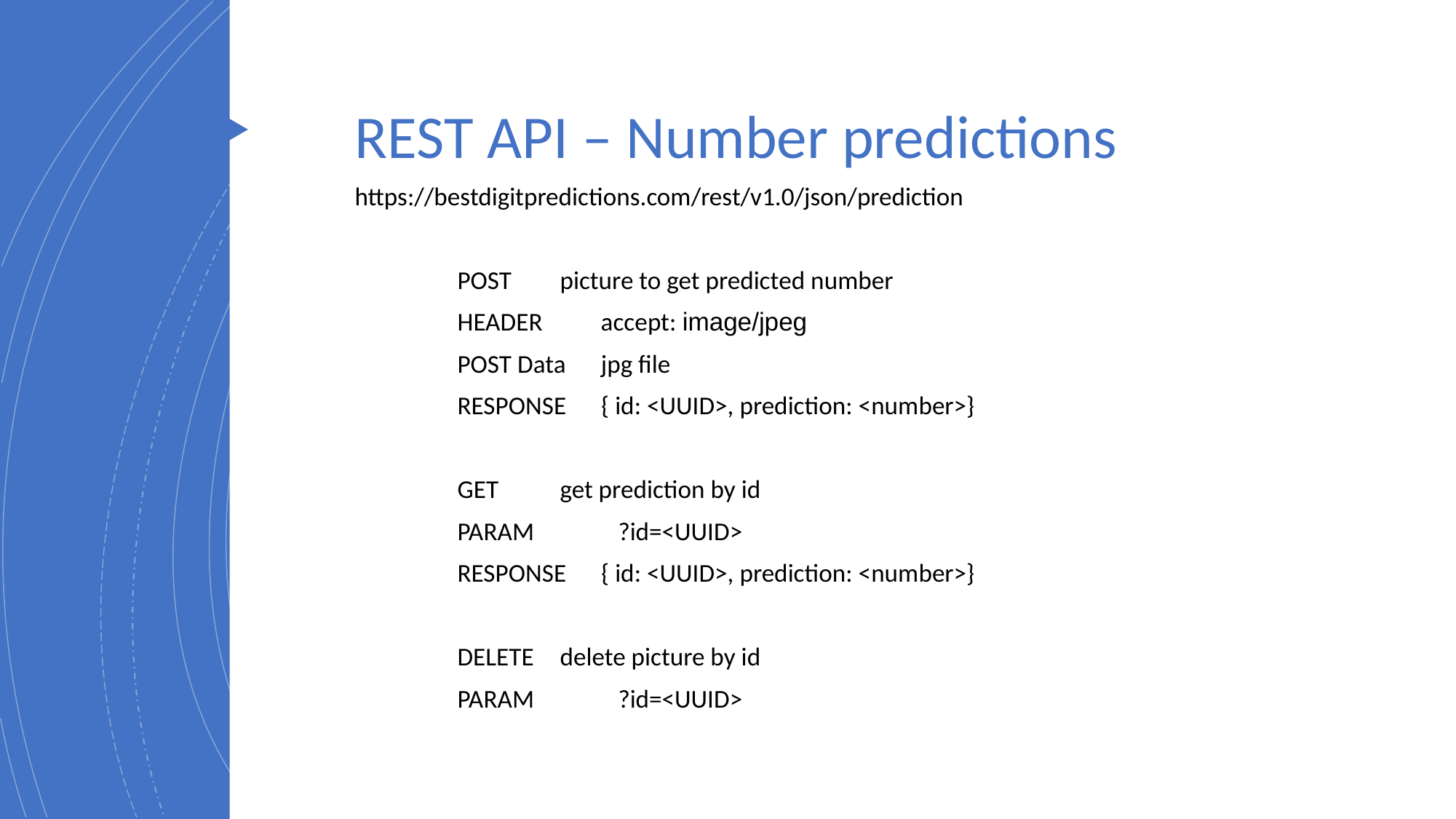

# REST API – Number predictions

https://bestdigitpredictions.com/rest/v1.0/json/prediction

	POST		picture to get predicted number
		HEADER          accept: image/jpeg
		POST Data      jpg file
		RESPONSE      { id: <UUID>, prediction: <number>}

	GET		get prediction by id
		PARAM	          ?id=<UUID>
		RESPONSE      { id: <UUID>, prediction: <number>}

	DELETE		delete picture by id
		PARAM	          ?id=<UUID>